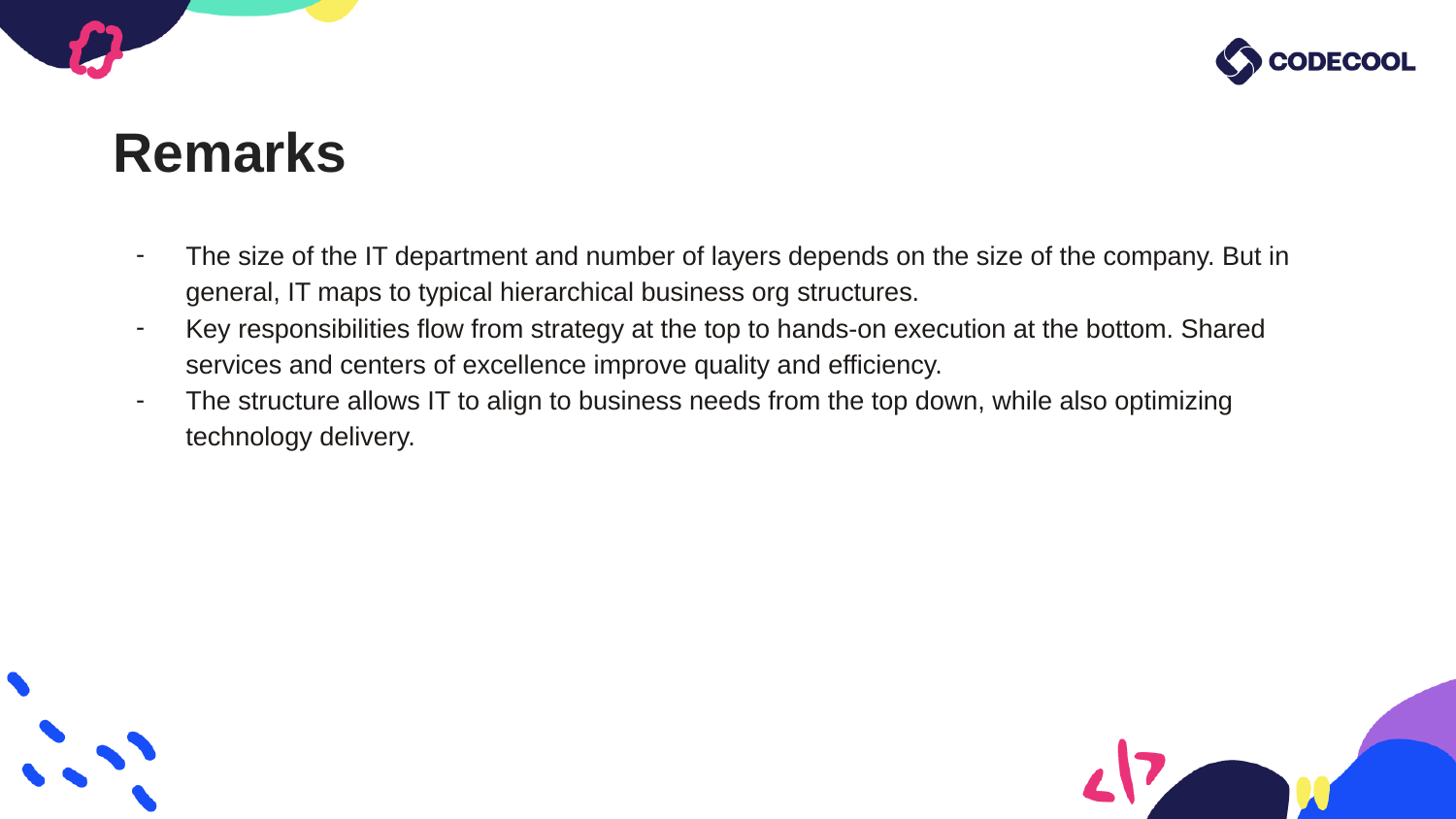

# Remarks
The size of the IT department and number of layers depends on the size of the company. But in general, IT maps to typical hierarchical business org structures.
Key responsibilities flow from strategy at the top to hands-on execution at the bottom. Shared services and centers of excellence improve quality and efficiency.
The structure allows IT to align to business needs from the top down, while also optimizing technology delivery.